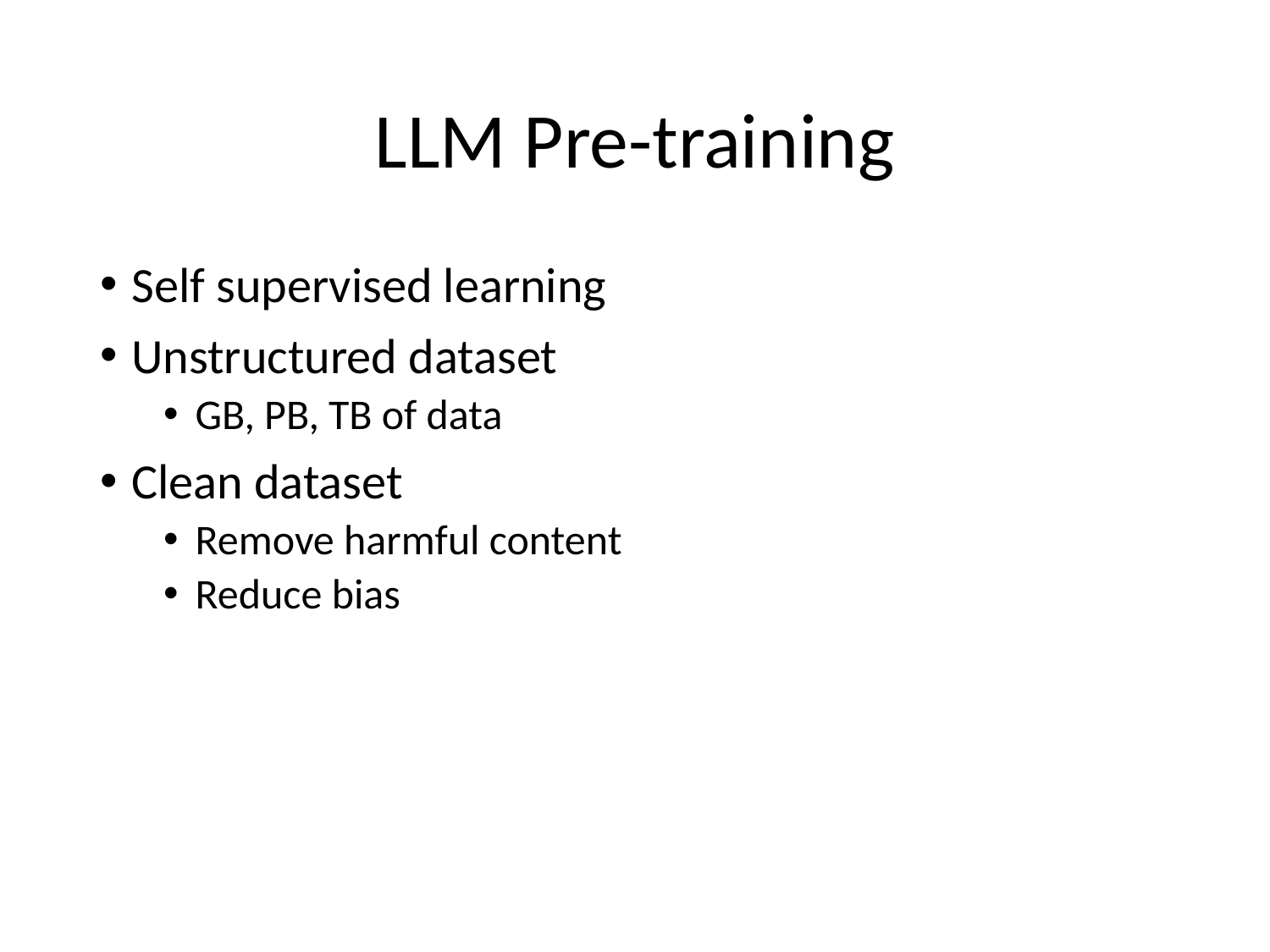

# LLM Pre-training
Self supervised learning
Unstructured dataset
GB, PB, TB of data
Clean dataset
Remove harmful content
Reduce bias